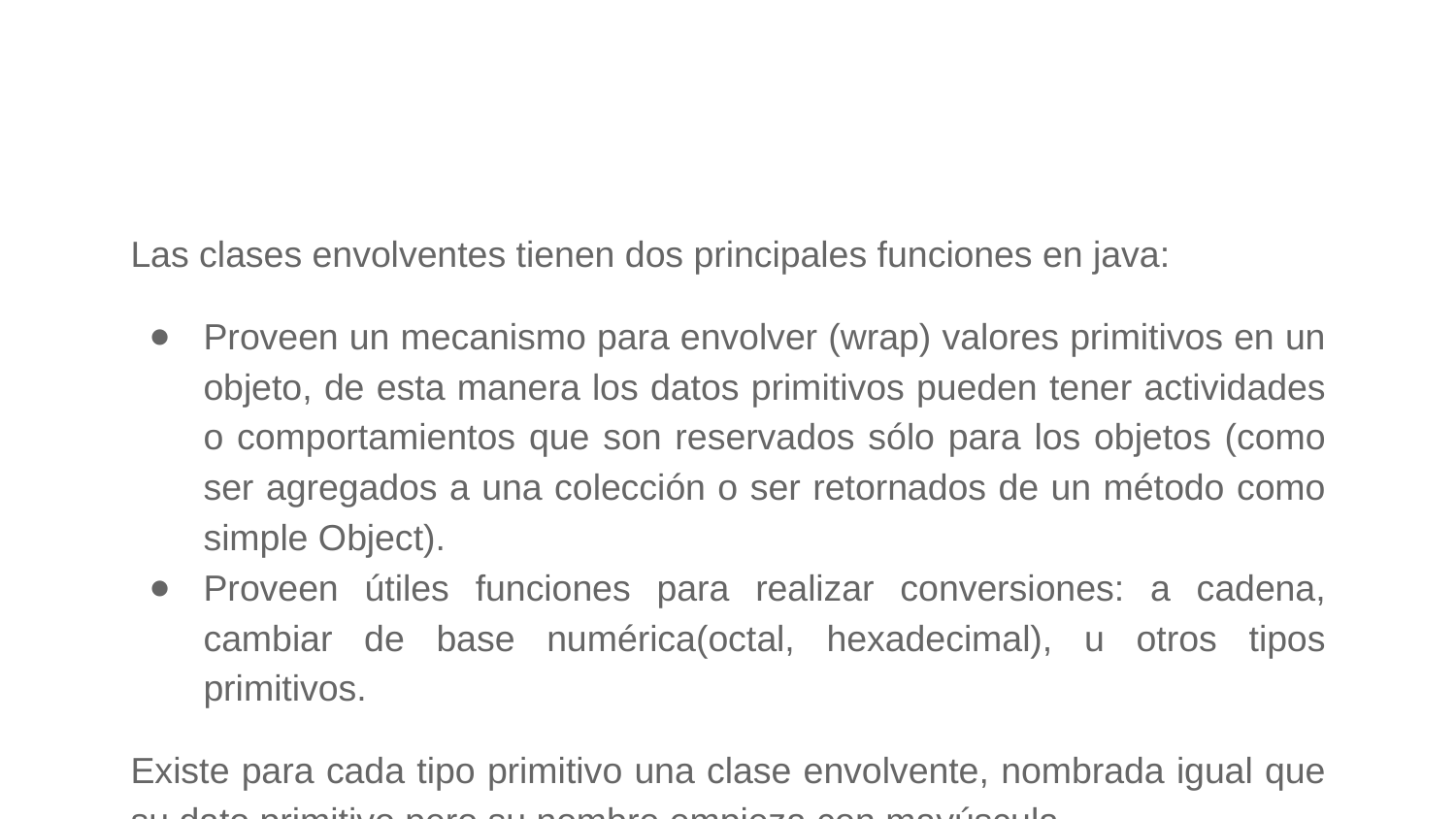

Las clases envolventes tienen dos principales funciones en java:
Proveen un mecanismo para envolver (wrap) valores primitivos en un objeto, de esta manera los datos primitivos pueden tener actividades o comportamientos que son reservados sólo para los objetos (como ser agregados a una colección o ser retornados de un método como simple Object).
Proveen útiles funciones para realizar conversiones: a cadena, cambiar de base numérica(octal, hexadecimal), u otros tipos primitivos.
Existe para cada tipo primitivo una clase envolvente, nombrada igual que su dato primitivo pero su nombre empieza con mayúscula.